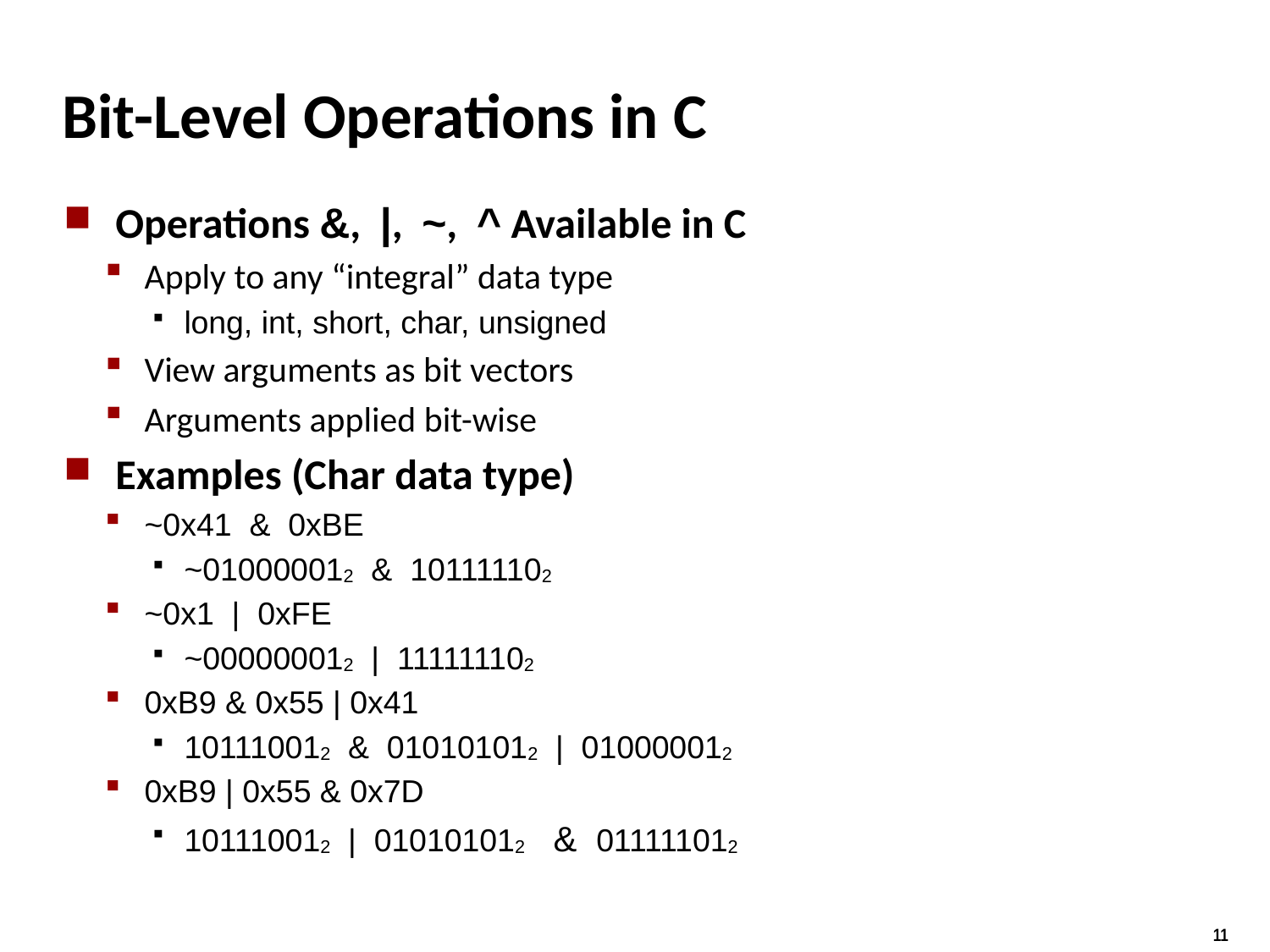

# Bit-Level Operations in C
Operations &,  |,  ~,  ^ Available in C
Apply to any “integral” data type
long, int, short, char, unsigned
View arguments as bit vectors
Arguments applied bit-wise
Examples (Char data type)
~0x41  &  0xBE
~010000012  &  101111102
~0x1  |  0xFE
~000000012  |  111111102
0xB9 & 0x55 | 0x41
101110012  &  010101012  |  010000012
0xB9 | 0x55 & 0x7D
101110012  |  010101012   &  011111012